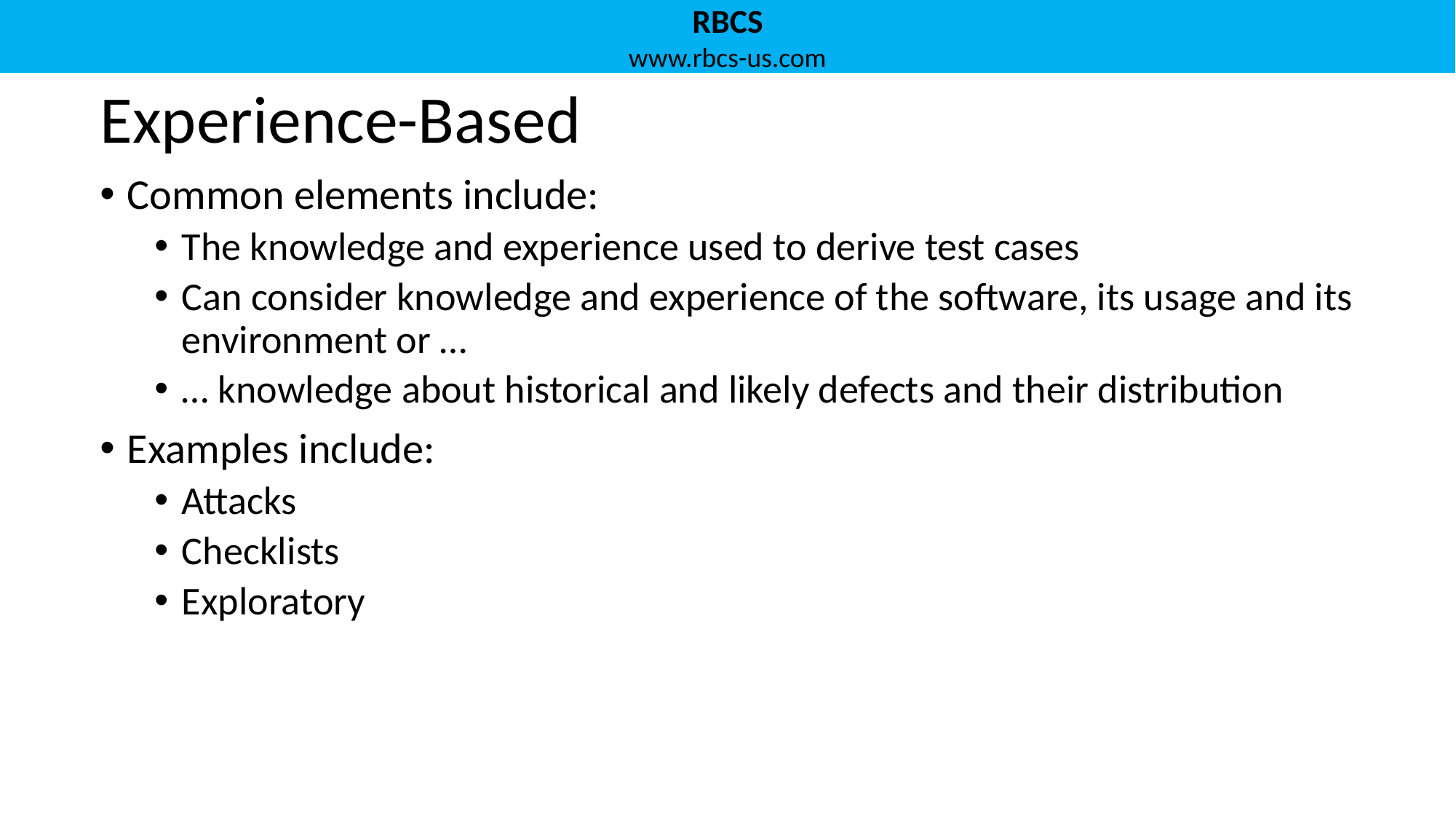

# Experience-Based
Common elements include:
The knowledge and experience used to derive test cases
Can consider knowledge and experience of the software, its usage and its environment or …
… knowledge about historical and likely defects and their distribution
Examples include:
Attacks
Checklists
Exploratory